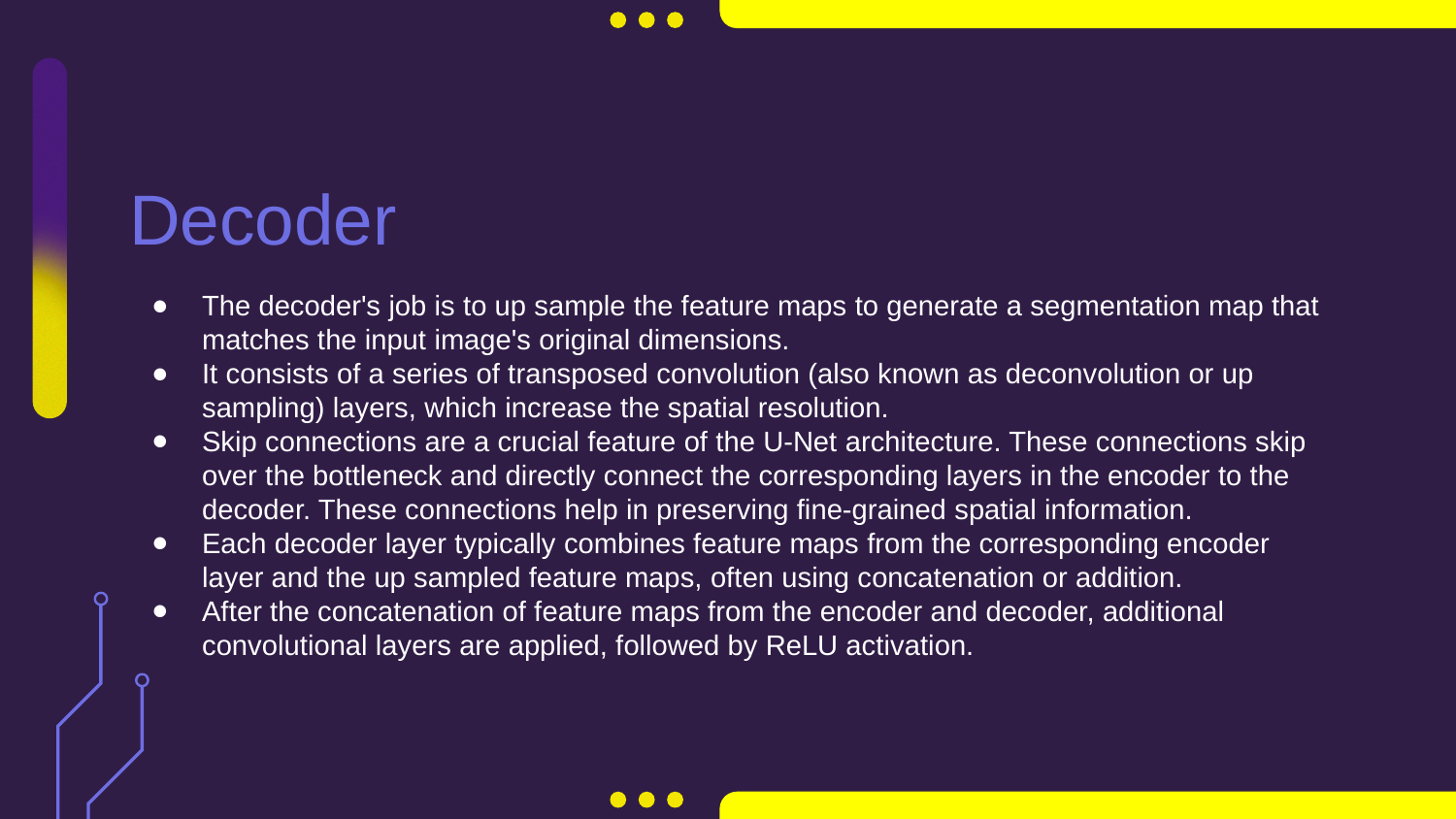

# Decoder
The decoder's job is to up sample the feature maps to generate a segmentation map that matches the input image's original dimensions.
It consists of a series of transposed convolution (also known as deconvolution or up sampling) layers, which increase the spatial resolution.
Skip connections are a crucial feature of the U-Net architecture. These connections skip over the bottleneck and directly connect the corresponding layers in the encoder to the decoder. These connections help in preserving fine-grained spatial information.
Each decoder layer typically combines feature maps from the corresponding encoder layer and the up sampled feature maps, often using concatenation or addition.
After the concatenation of feature maps from the encoder and decoder, additional convolutional layers are applied, followed by ReLU activation.